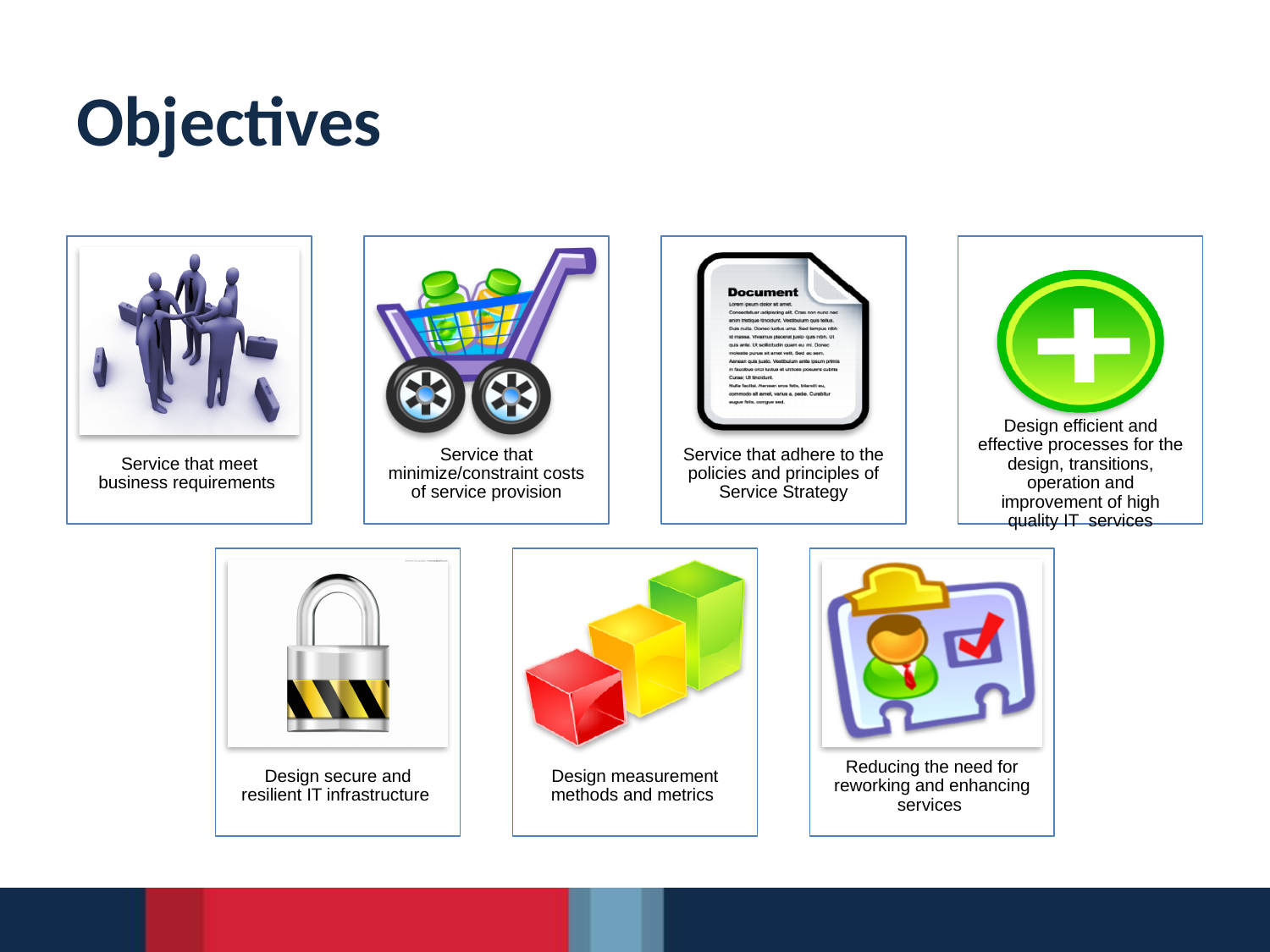

# Objectives
Service that meet business requirements
Service that minimize/constraint costs of service provision
Service that adhere to the policies and principles of Service Strategy
Design efficient and effective processes for the design, transitions, operation and improvement of high quality IT  services
Design secure and resilient IT infrastructure
Design measurement methods and metrics
Reducing the need for reworking and enhancing services